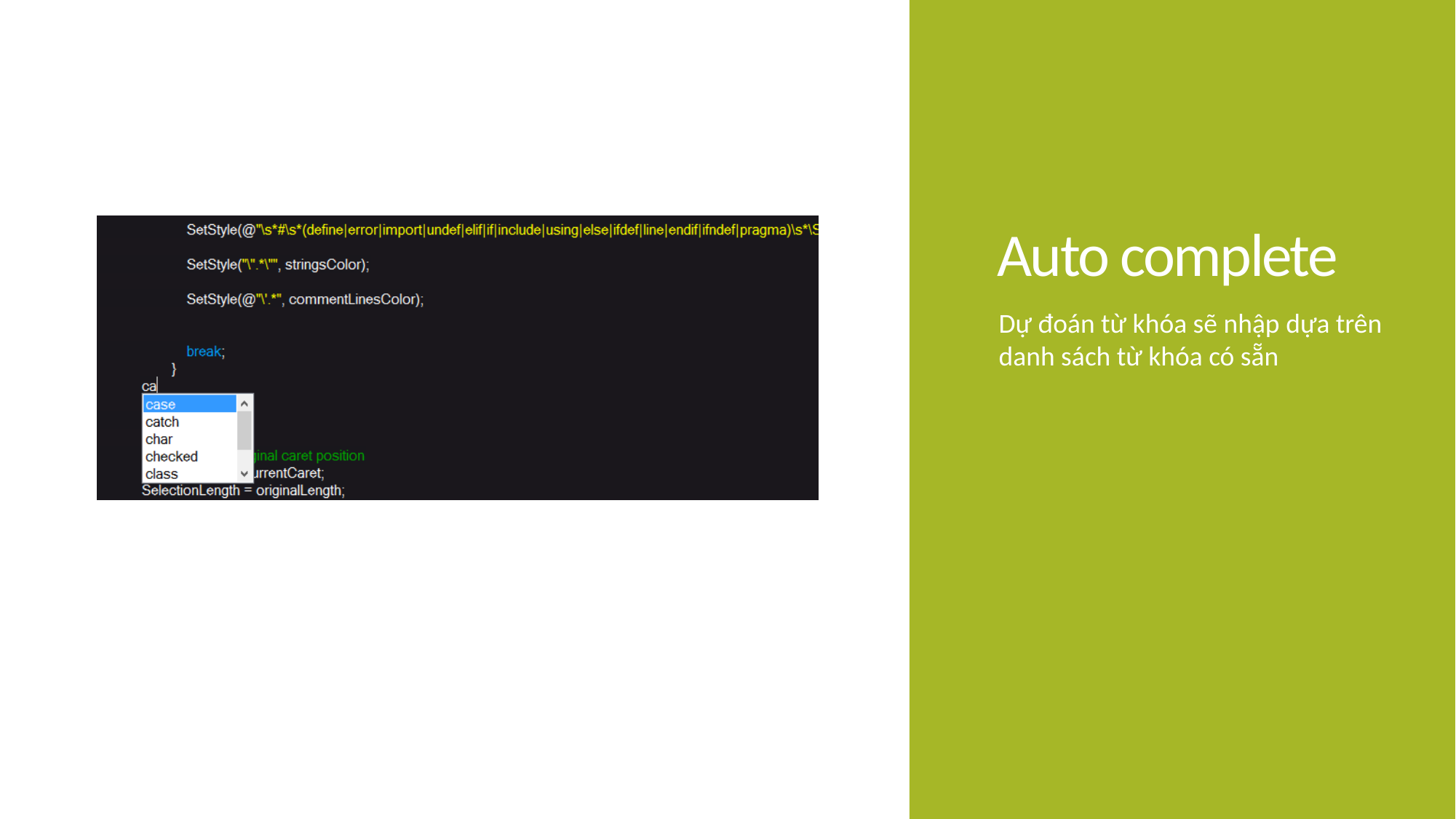

# Auto complete

### Chart

| Category |
|---|
Dự đoán từ khóa sẽ nhập dựa trên danh sách từ khóa có sẵn